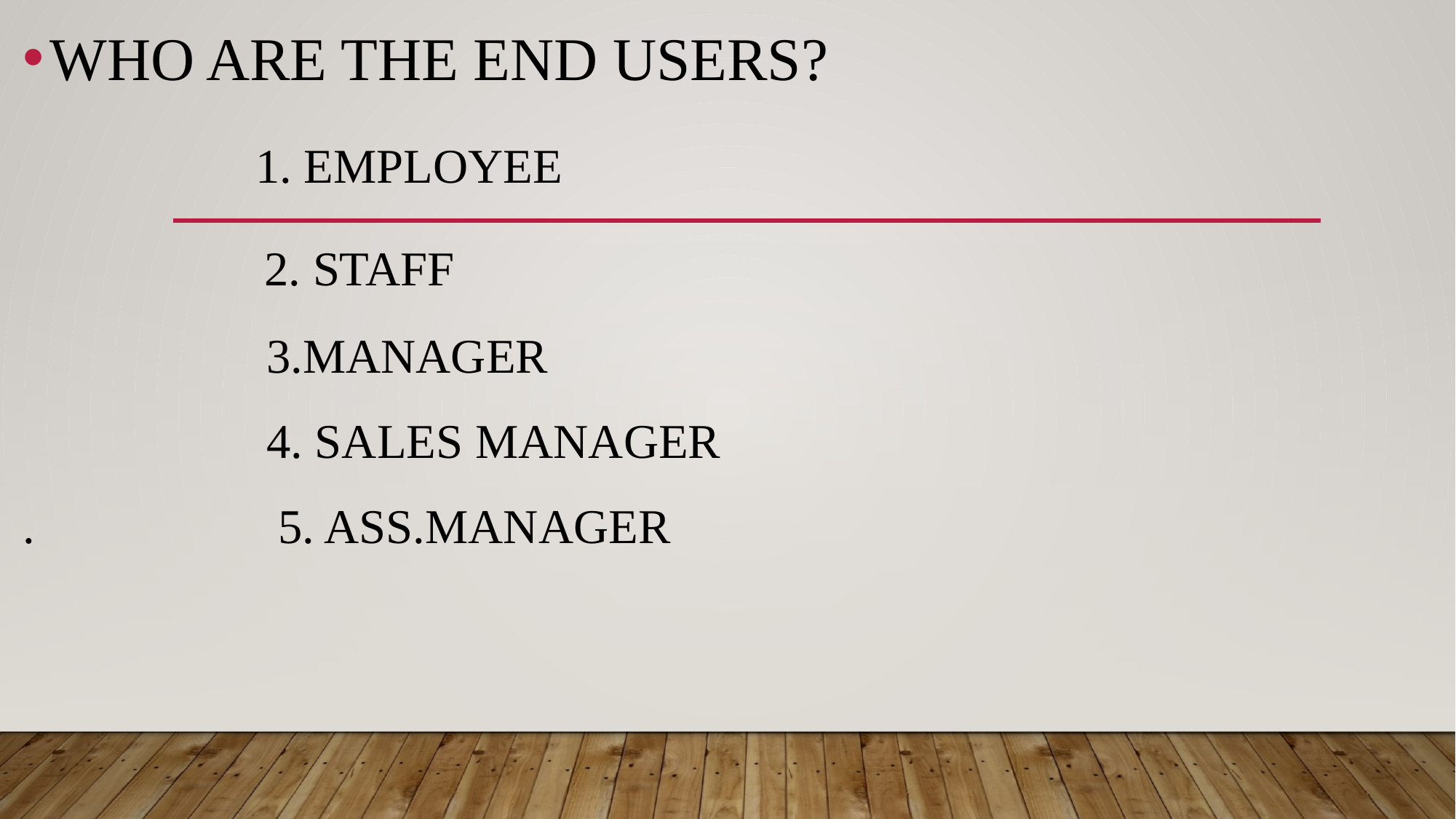

WHO ARE THE END USERS?
                1. EMPLOYEE
                2. STAFF
                    3.MANAGER
                    4. SALES MANAGER
.                    5. ASS.MANAGER